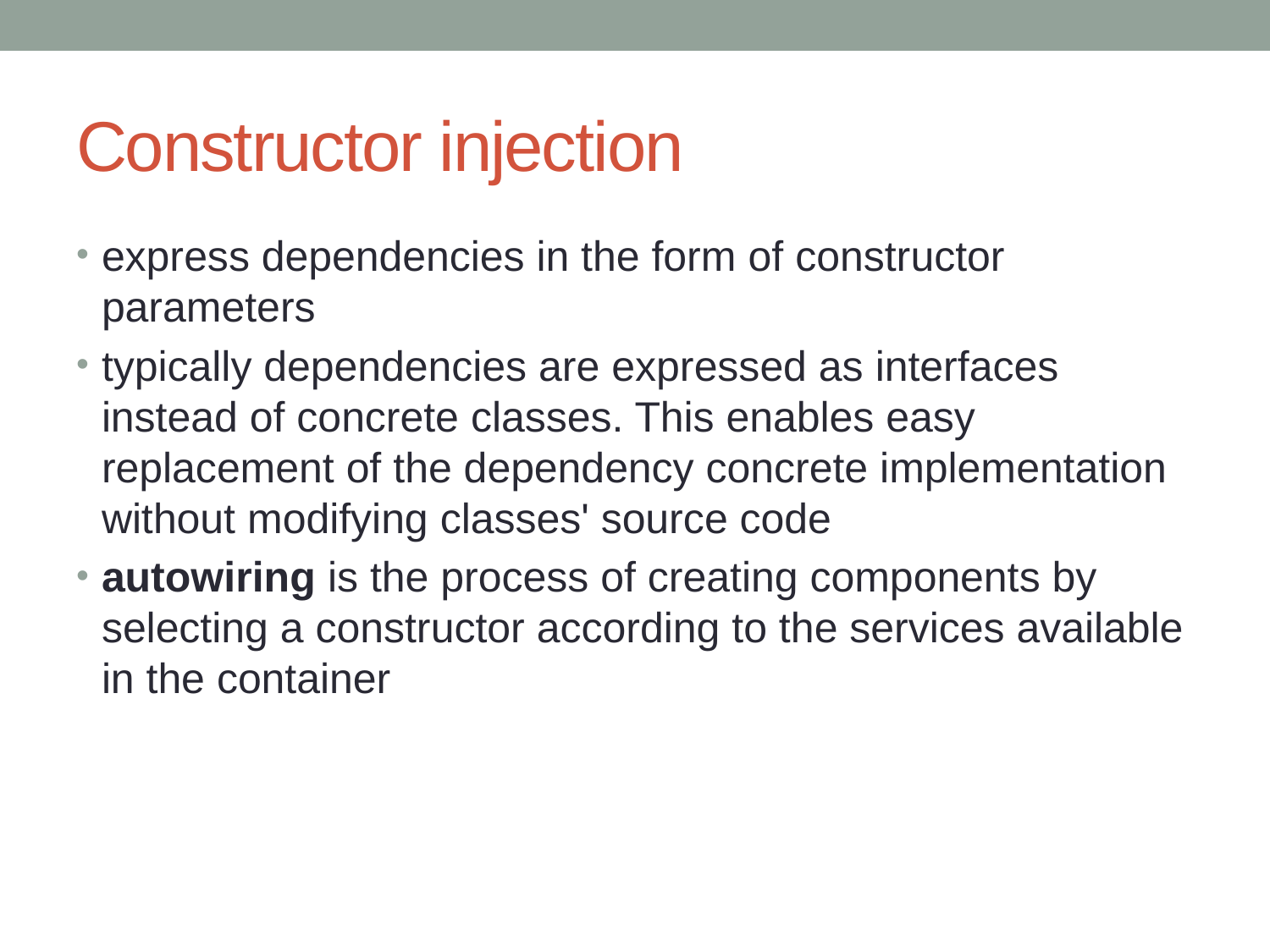

# Constructor injection
express dependencies in the form of constructor parameters
typically dependencies are expressed as interfaces instead of concrete classes. This enables easy replacement of the dependency concrete implementation without modifying classes' source code
autowiring is the process of creating components by selecting a constructor according to the services available in the container